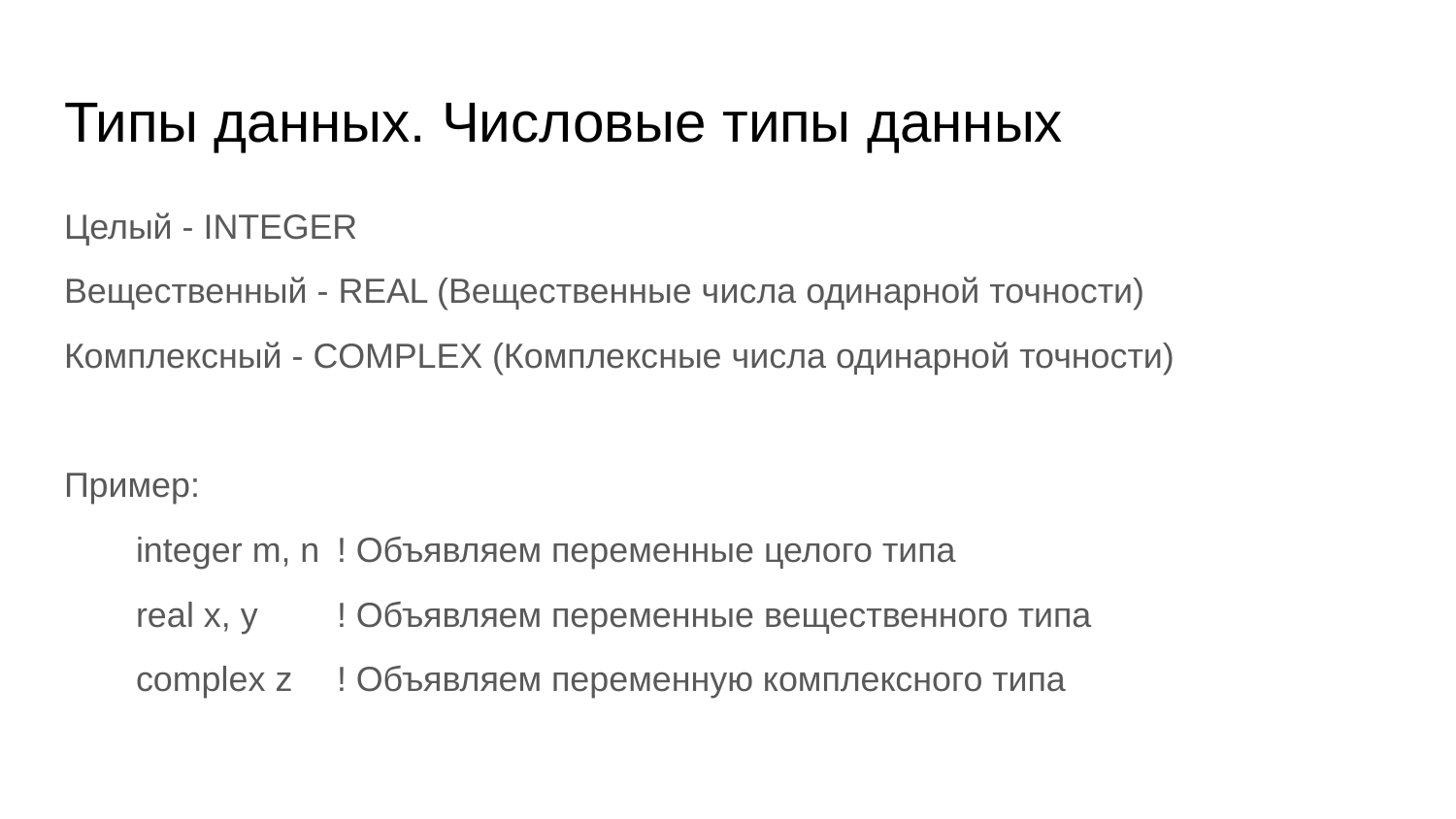

# Типы данных. Числовые типы данных
Целый - INTEGER
Вещественный - REAL (Вещественные числа одинарной точности)
Комплексный - COMPLEX (Комплексные числа одинарной точности)

Пример:
integer m, n		! Объявляем переменные целого типа
real x, y			! Объявляем переменные вещественного типа
complex z		! Объявляем переменную комплексного типа